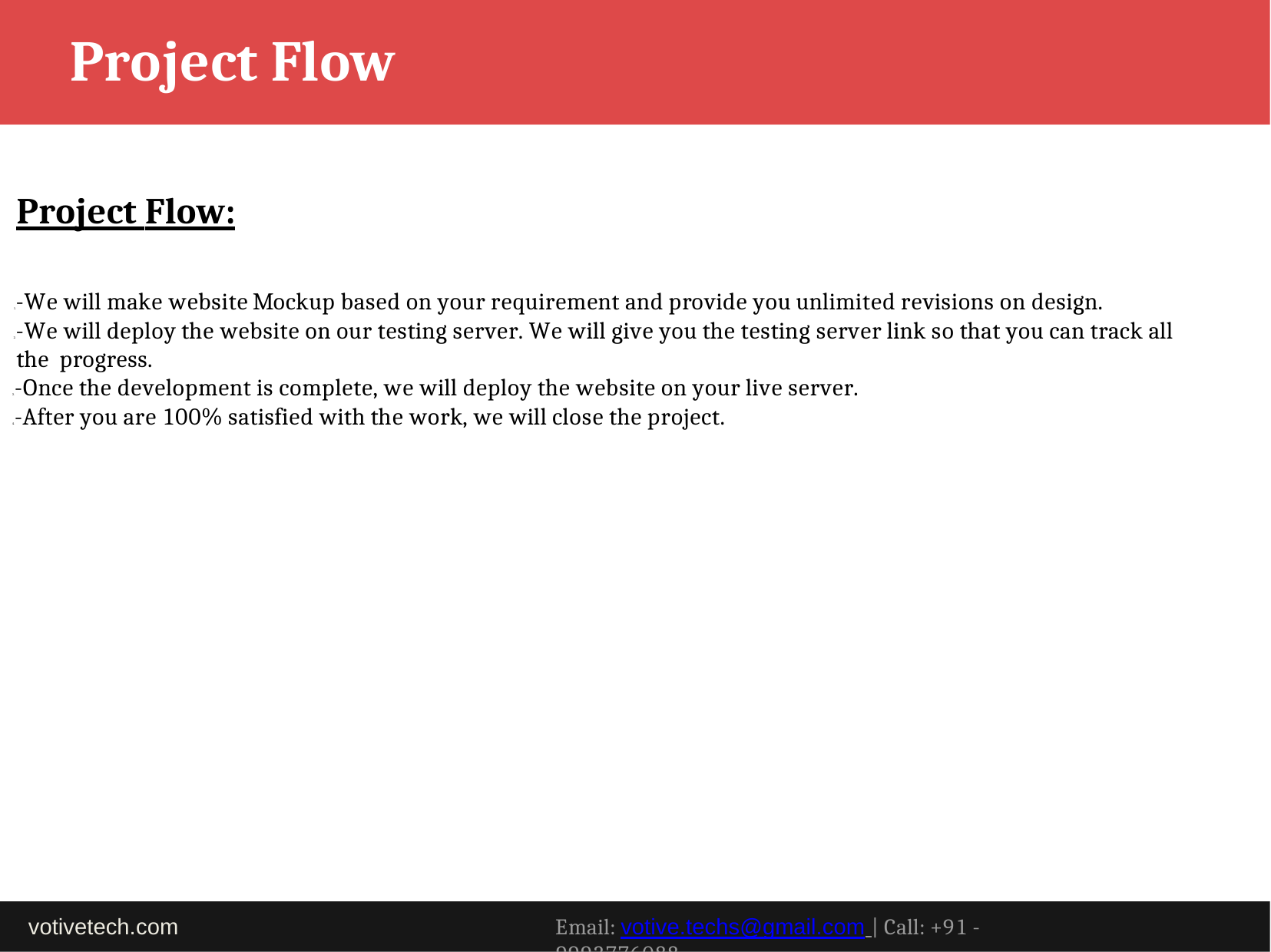

# Project Flow
Project Flow:
1.-We will make website Mockup based on your requirement and provide you unlimited revisions on design.
2.-We will deploy the website on our testing server. We will give you the testing server link so that you can track all the  progress.
3.-Once the development is complete, we will deploy the website on your live server.
4.-After you are 100% satisfied with the work, we will close the project.

votivetech.com
Email: votive.techs@gmail.com | Call: +91 - 9993776088